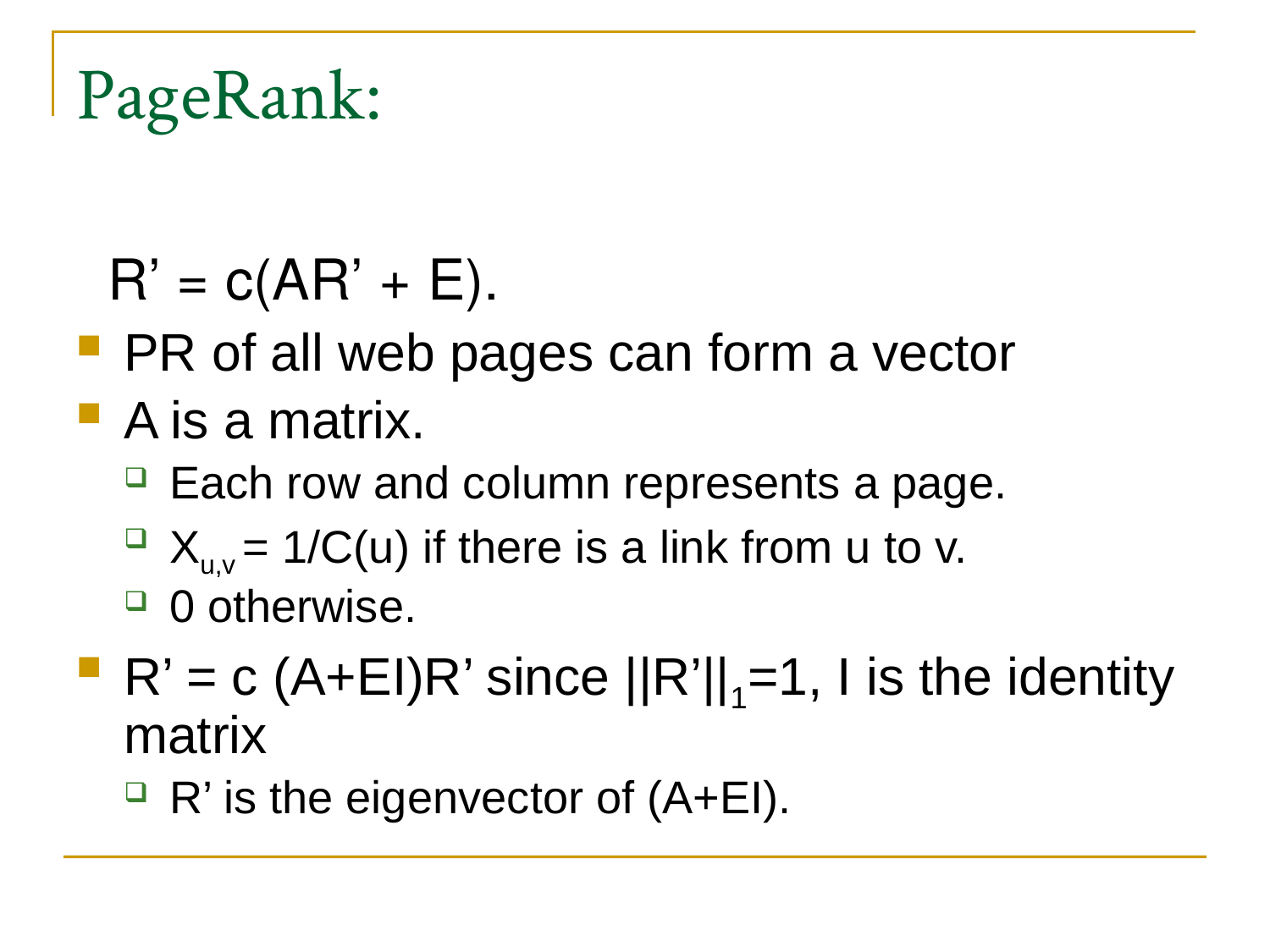

# PageRank:
R’ = c(AR’ + E).
PR of all web pages can form a vector
A is a matrix.
Each row and column represents a page.
Xu,v = 1/C(u) if there is a link from u to v.
0 otherwise.
R’ = c (A+EI)R’ since ||R’||1=1, I is the identity matrix
R’ is the eigenvector of (A+EI).